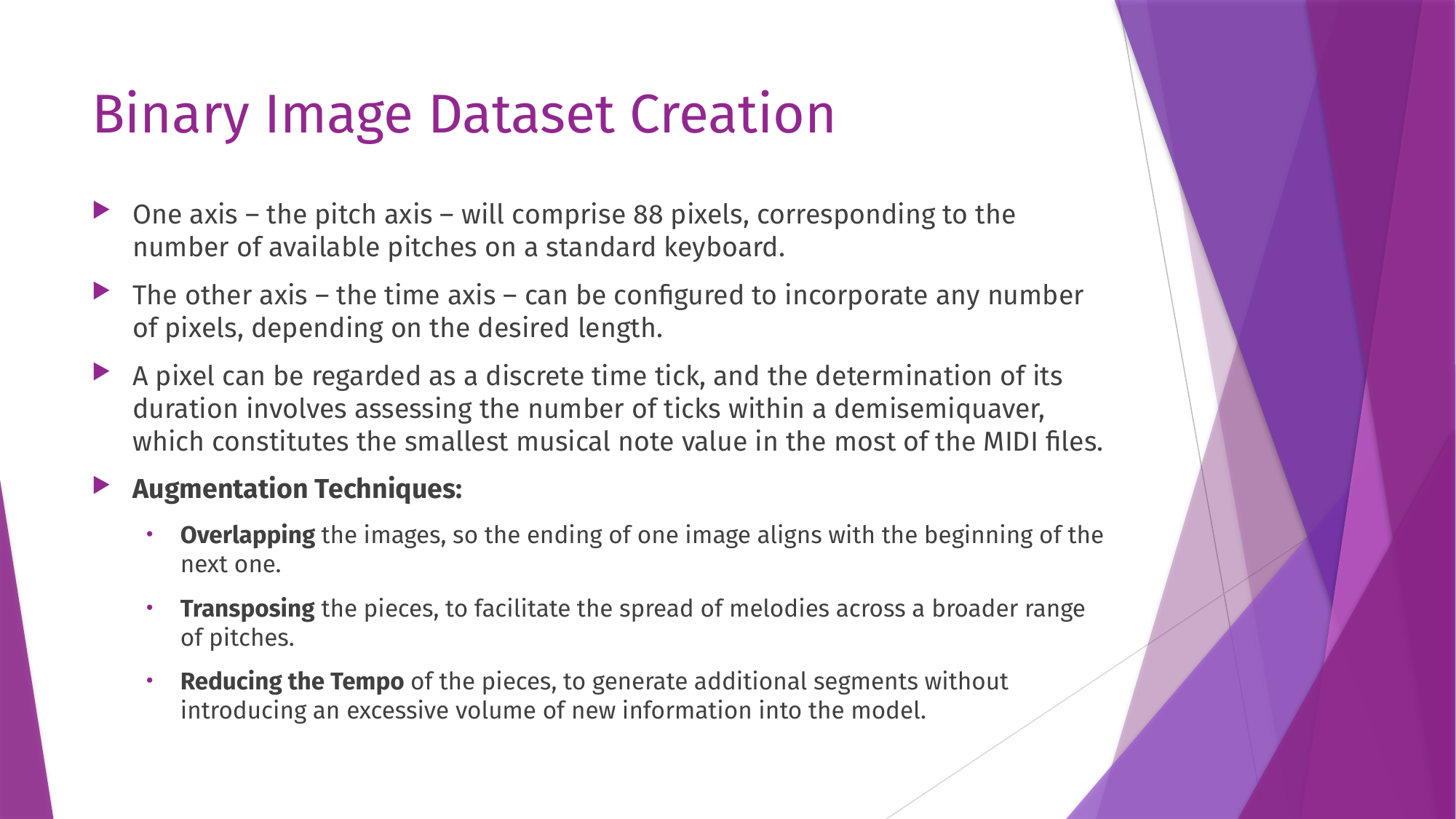

# Binary Image Dataset Creation
One axis – the pitch axis – will comprise 88 pixels, corresponding to the number of available pitches on a standard keyboard.
The other axis – the time axis – can be configured to incorporate any number of pixels, depending on the desired length.
A pixel can be regarded as a discrete time tick, and the determination of its duration involves assessing the number of ticks within a demisemiquaver, which constitutes the smallest musical note value in the most of the MIDI files.
Augmentation Techniques:
Overlapping the images, so the ending of one image aligns with the beginning of the next one.
Transposing the pieces, to facilitate the spread of melodies across a broader range of pitches.
Reducing the Tempo of the pieces, to generate additional segments without introducing an excessive volume of new information into the model.